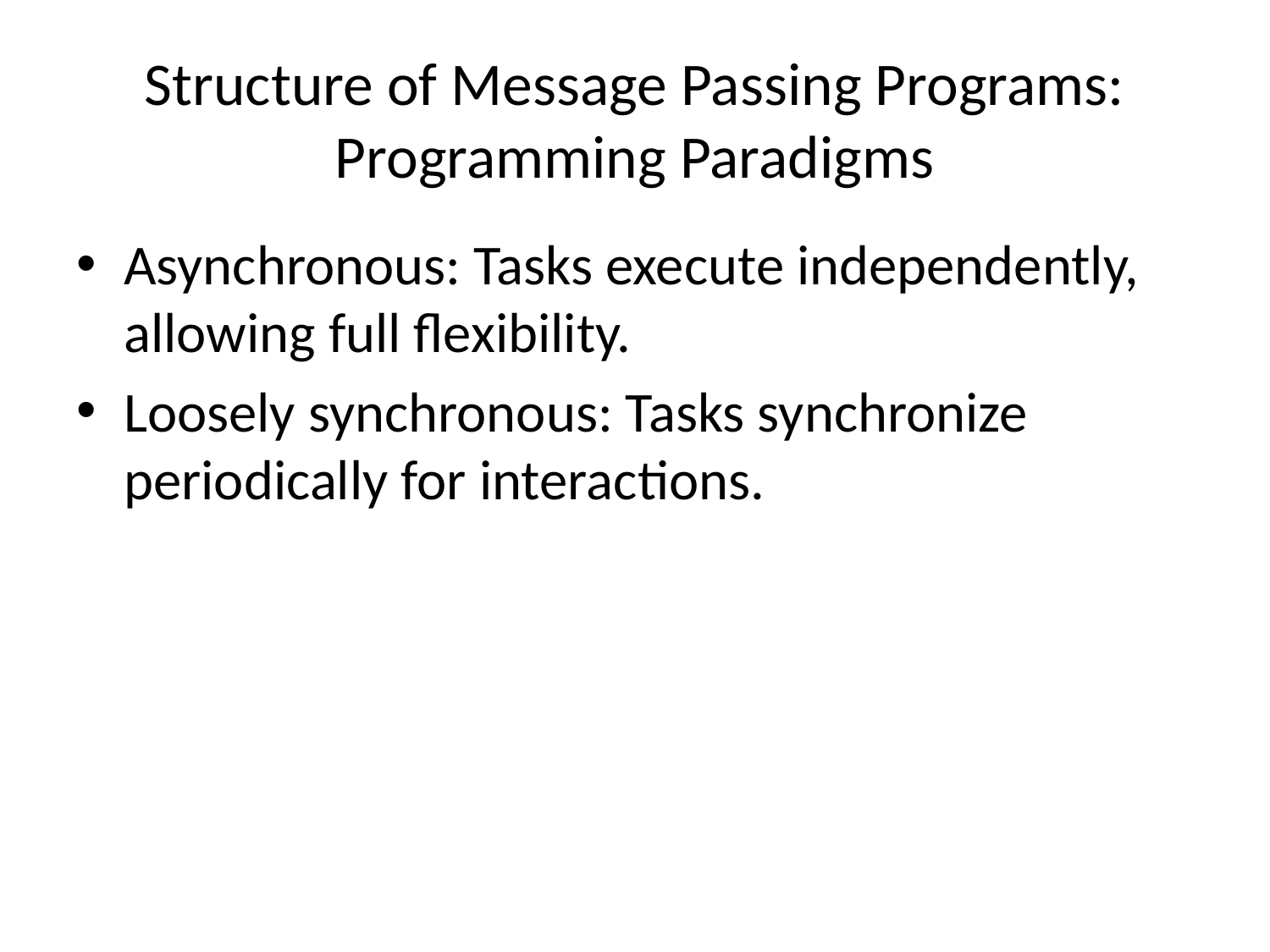

# Structure of Message Passing Programs: Programming Paradigms
Asynchronous: Tasks execute independently, allowing full flexibility.
Loosely synchronous: Tasks synchronize periodically for interactions.